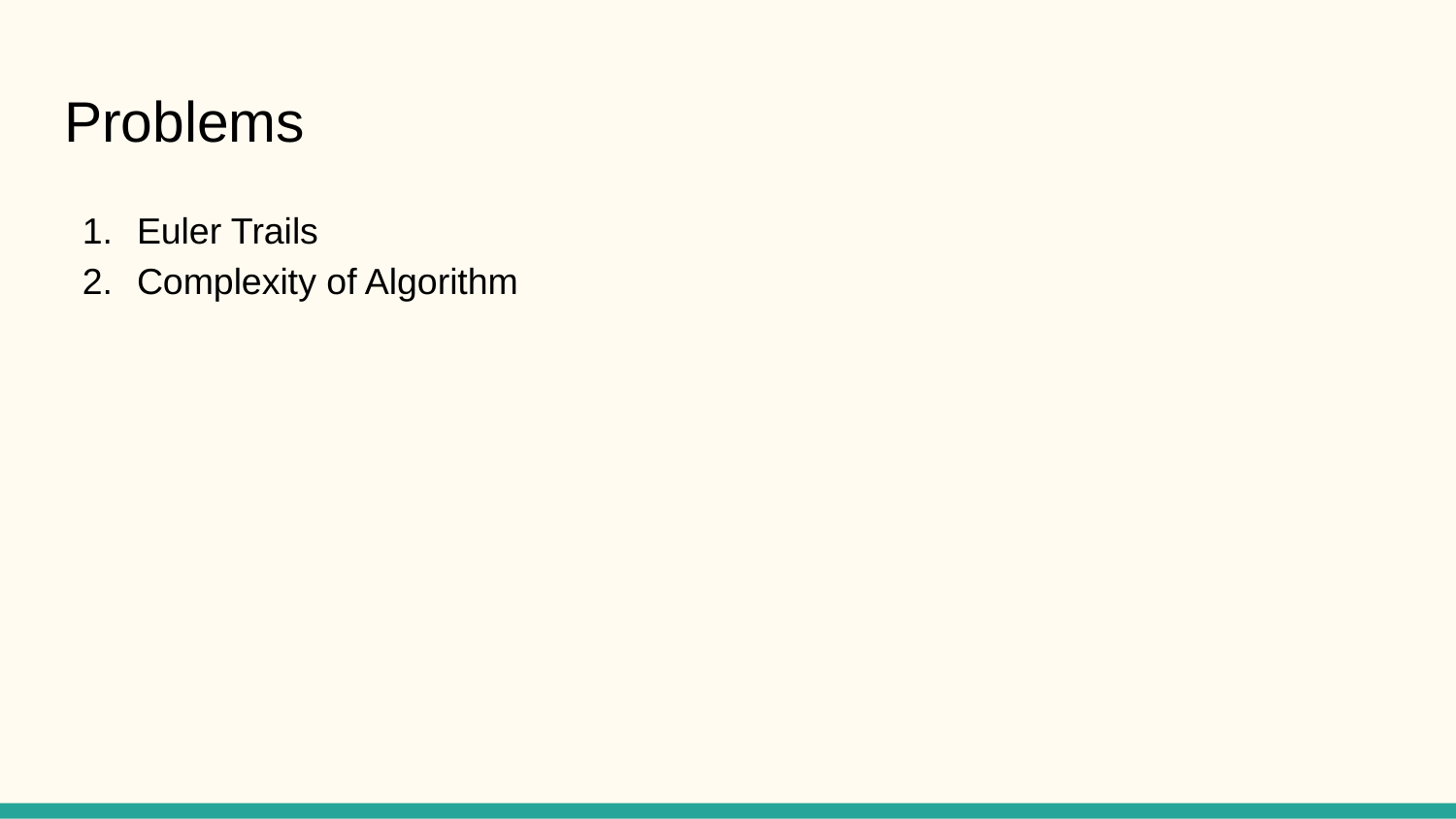

# Problems
Euler Trails
Complexity of Algorithm